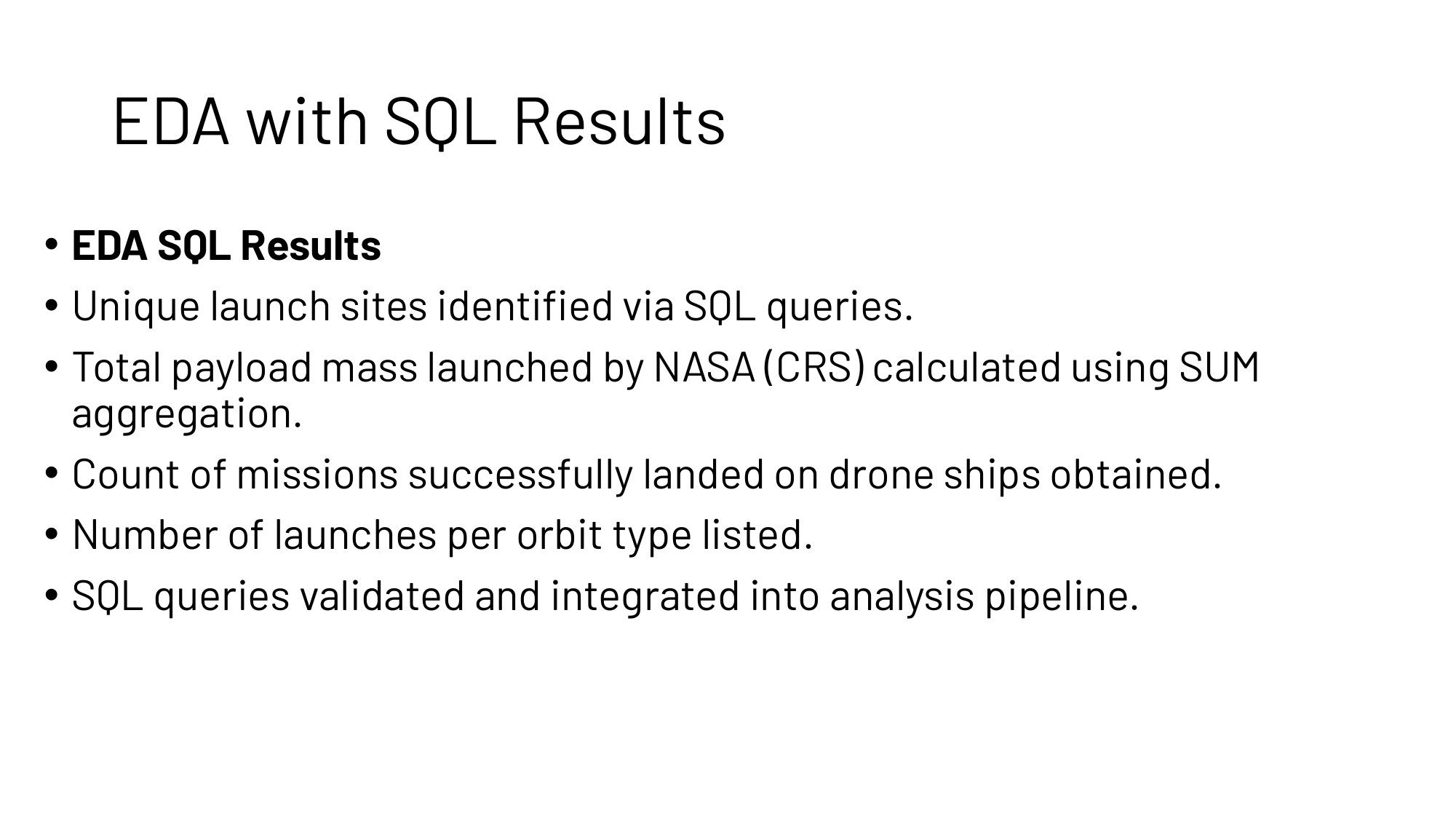

# EDA with SQL Results
EDA SQL Results
Unique launch sites identified via SQL queries.
Total payload mass launched by NASA (CRS) calculated using SUM aggregation.
Count of missions successfully landed on drone ships obtained.
Number of launches per orbit type listed.
SQL queries validated and integrated into analysis pipeline.